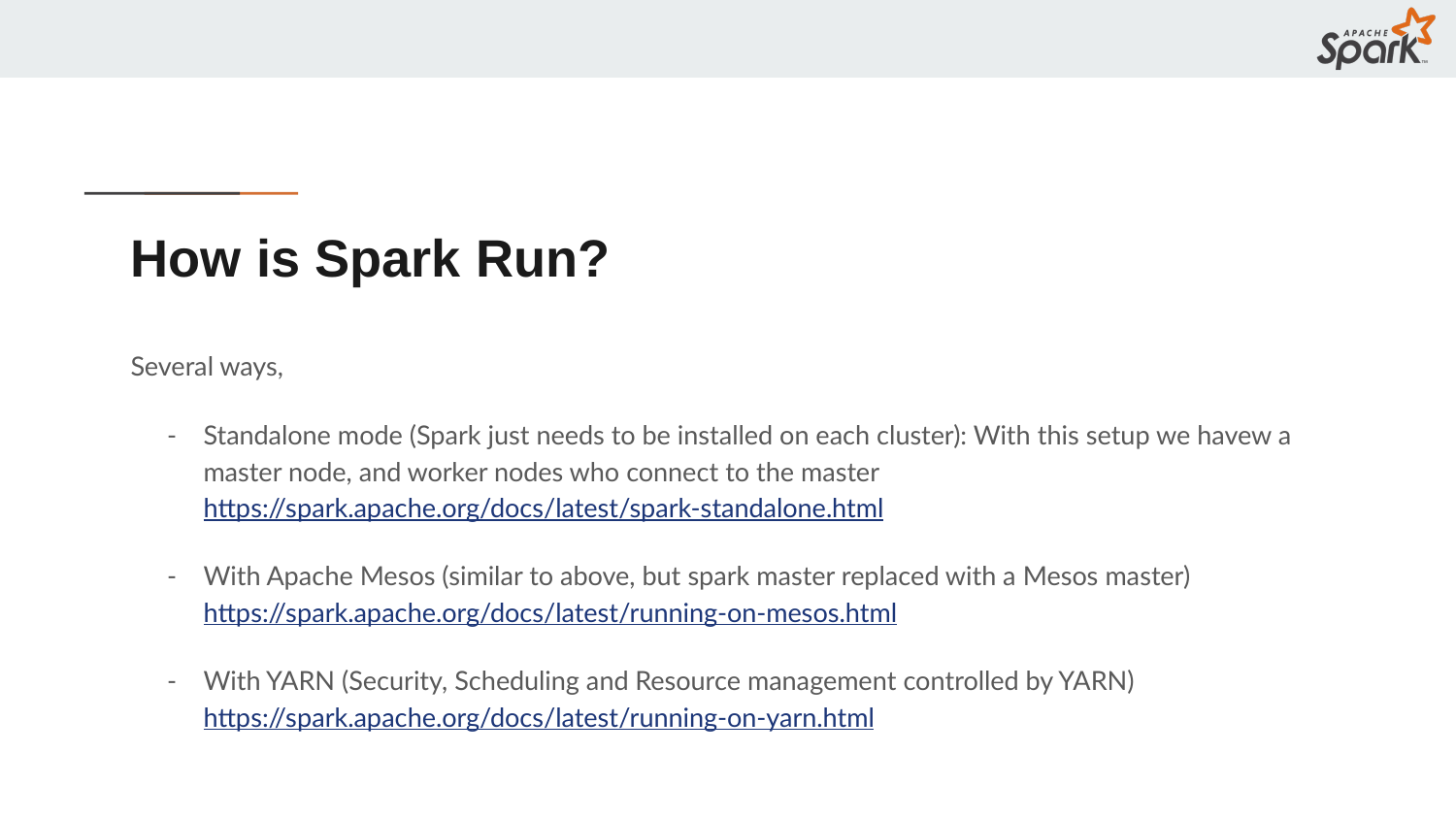

# How is Spark Run?
Several ways,
Standalone mode (Spark just needs to be installed on each cluster): With this setup we havew a master node, and worker nodes who connect to the master https://spark.apache.org/docs/latest/spark-standalone.html
With Apache Mesos (similar to above, but spark master replaced with a Mesos master) https://spark.apache.org/docs/latest/running-on-mesos.html
With YARN (Security, Scheduling and Resource management controlled by YARN) https://spark.apache.org/docs/latest/running-on-yarn.html